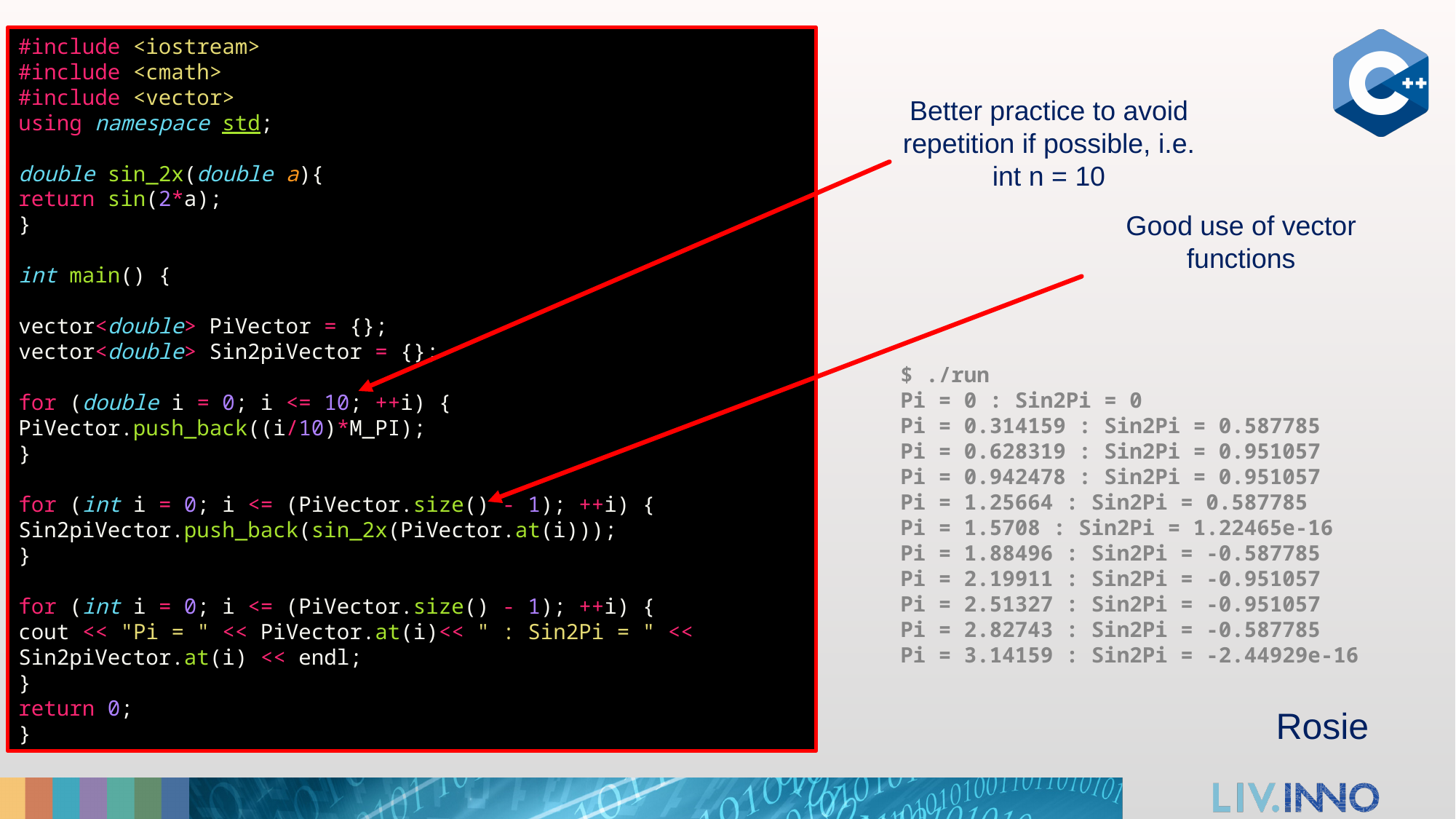

#include <iostream>
#include <cmath>
#include <vector>
using namespace std;

double sin_2x(double a){
return sin(2*a);
}
int main() {
vector<double> PiVector = {};
vector<double> Sin2piVector = {};
for (double i = 0; i <= 10; ++i) {
PiVector.push_back((i/10)*M_PI);
}
for (int i = 0; i <= (PiVector.size() - 1); ++i) {
Sin2piVector.push_back(sin_2x(PiVector.at(i)));
}
for (int i = 0; i <= (PiVector.size() - 1); ++i) {
cout << "Pi = " << PiVector.at(i)<< " : Sin2Pi = " << Sin2piVector.at(i) << endl;
}
return 0;
}
Better practice to avoid repetition if possible, i.e. int n = 10
Good use of vector functions
$ ./run
Pi = 0 : Sin2Pi = 0
Pi = 0.314159 : Sin2Pi = 0.587785
Pi = 0.628319 : Sin2Pi = 0.951057
Pi = 0.942478 : Sin2Pi = 0.951057
Pi = 1.25664 : Sin2Pi = 0.587785
Pi = 1.5708 : Sin2Pi = 1.22465e-16
Pi = 1.88496 : Sin2Pi = -0.587785
Pi = 2.19911 : Sin2Pi = -0.951057
Pi = 2.51327 : Sin2Pi = -0.951057
Pi = 2.82743 : Sin2Pi = -0.587785
Pi = 3.14159 : Sin2Pi = -2.44929e-16
Rosie